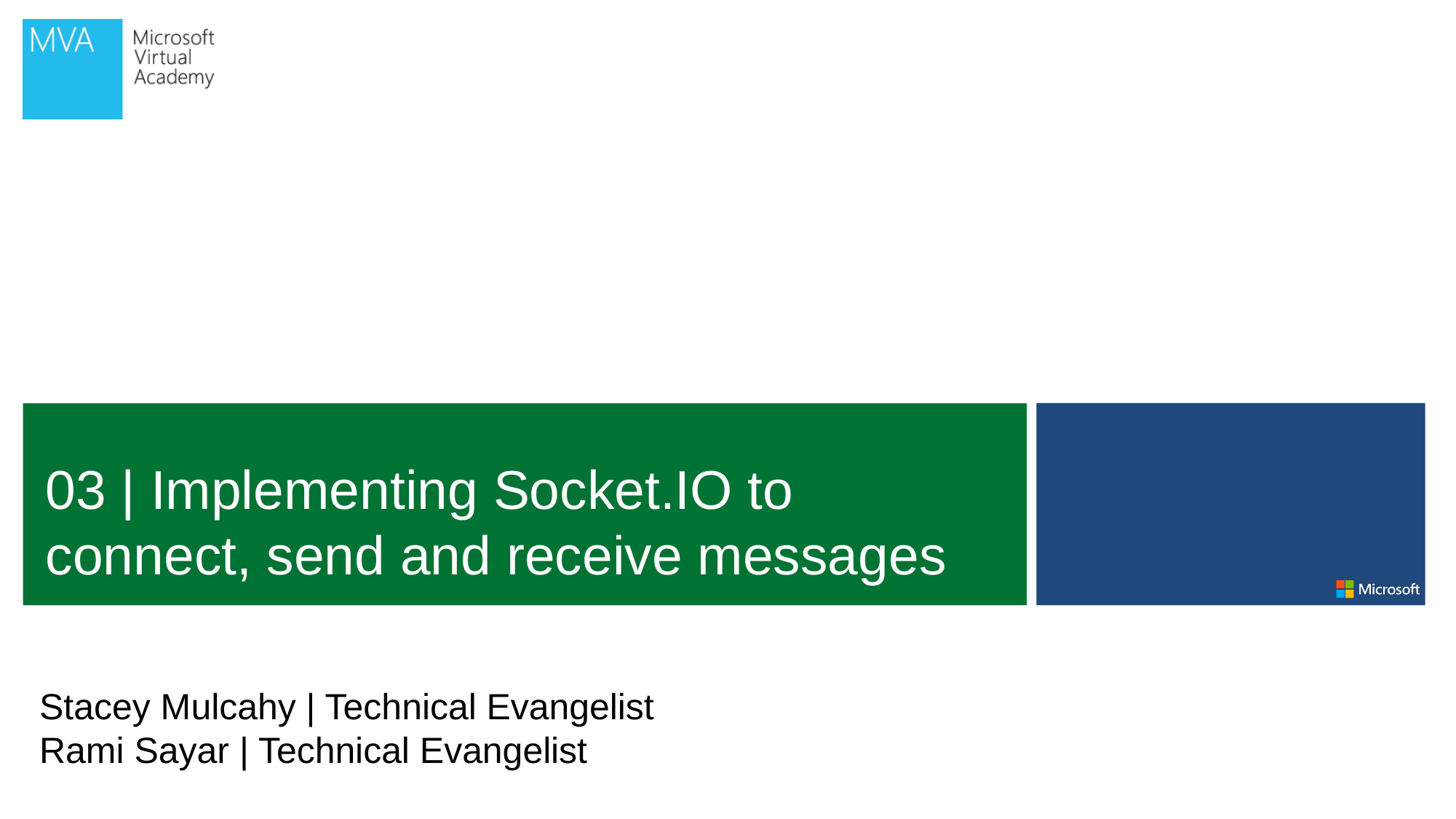

03 | Implementing Socket.IO to connect, send and receive messages
Stacey Mulcahy | Technical Evangelist
Rami Sayar | Technical Evangelist